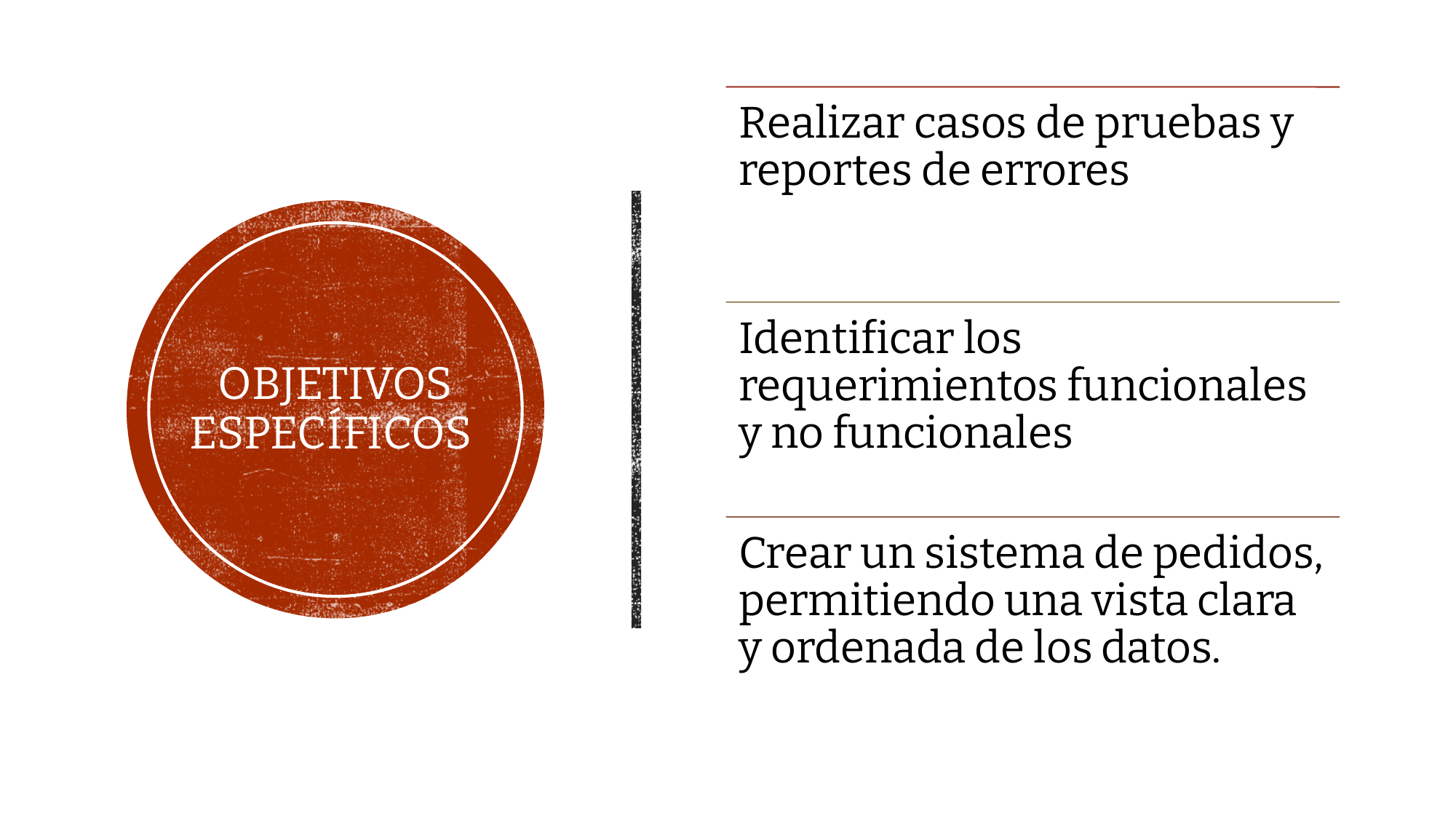

Realizar casos de pruebas y reportes de errores
Identificar los requerimientos funcionales y no funcionales
Crear un sistema de pedidos, permitiendo una vista clara y ordenada de los datos.

# Objetivos Específicos